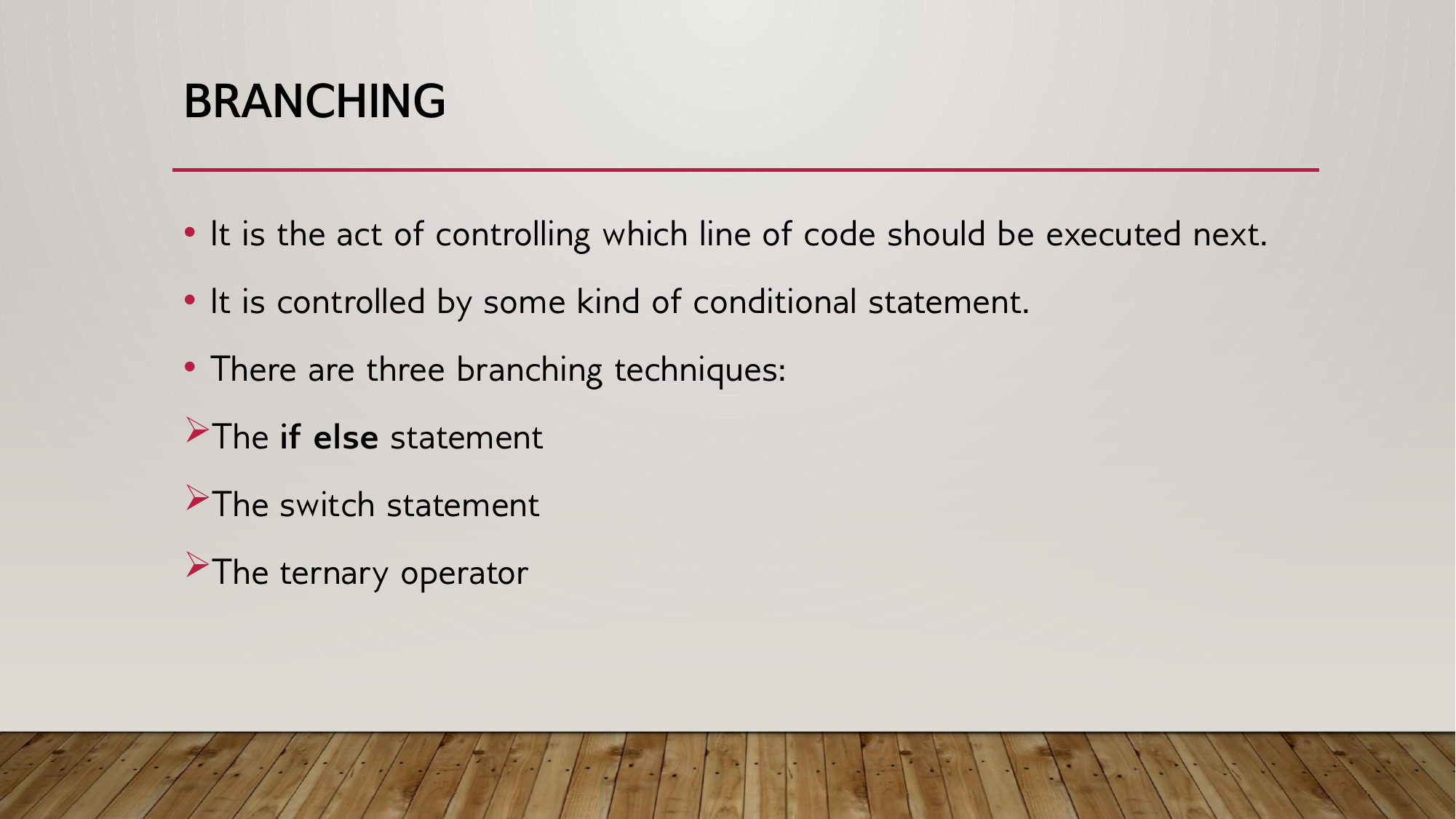

# Branching
It is the act of controlling which line of code should be executed next.
It is controlled by some kind of conditional statement.
There are three branching techniques:
The if else statement
The switch statement
The ternary operator